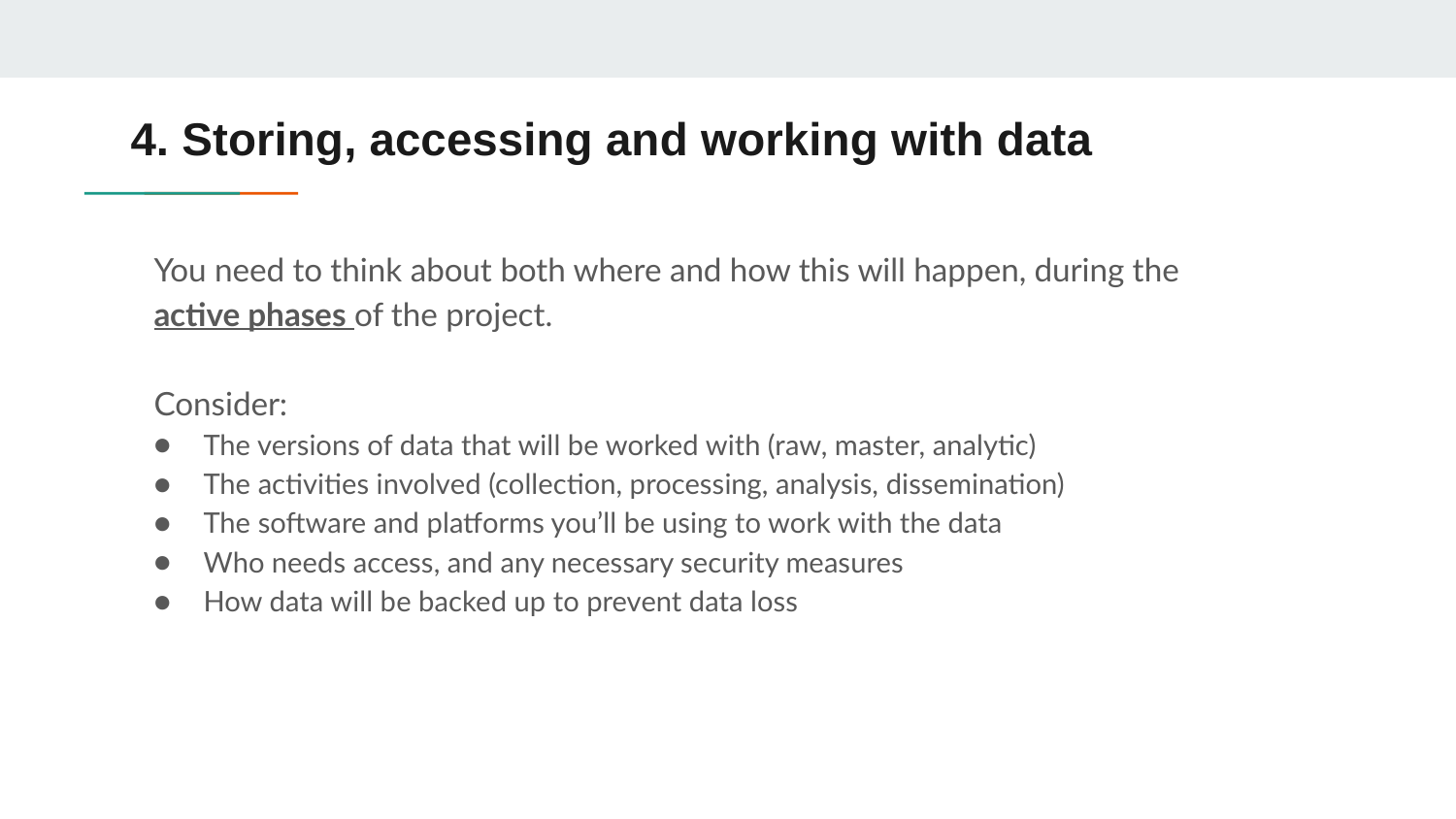

# 4. Storing, accessing and working with data
You need to think about both where and how this will happen, during the
active phases of the project.

Consider:
The versions of data that will be worked with (raw, master, analytic)
The activities involved (collection, processing, analysis, dissemination)
The software and platforms you’ll be using to work with the data
Who needs access, and any necessary security measures
How data will be backed up to prevent data loss